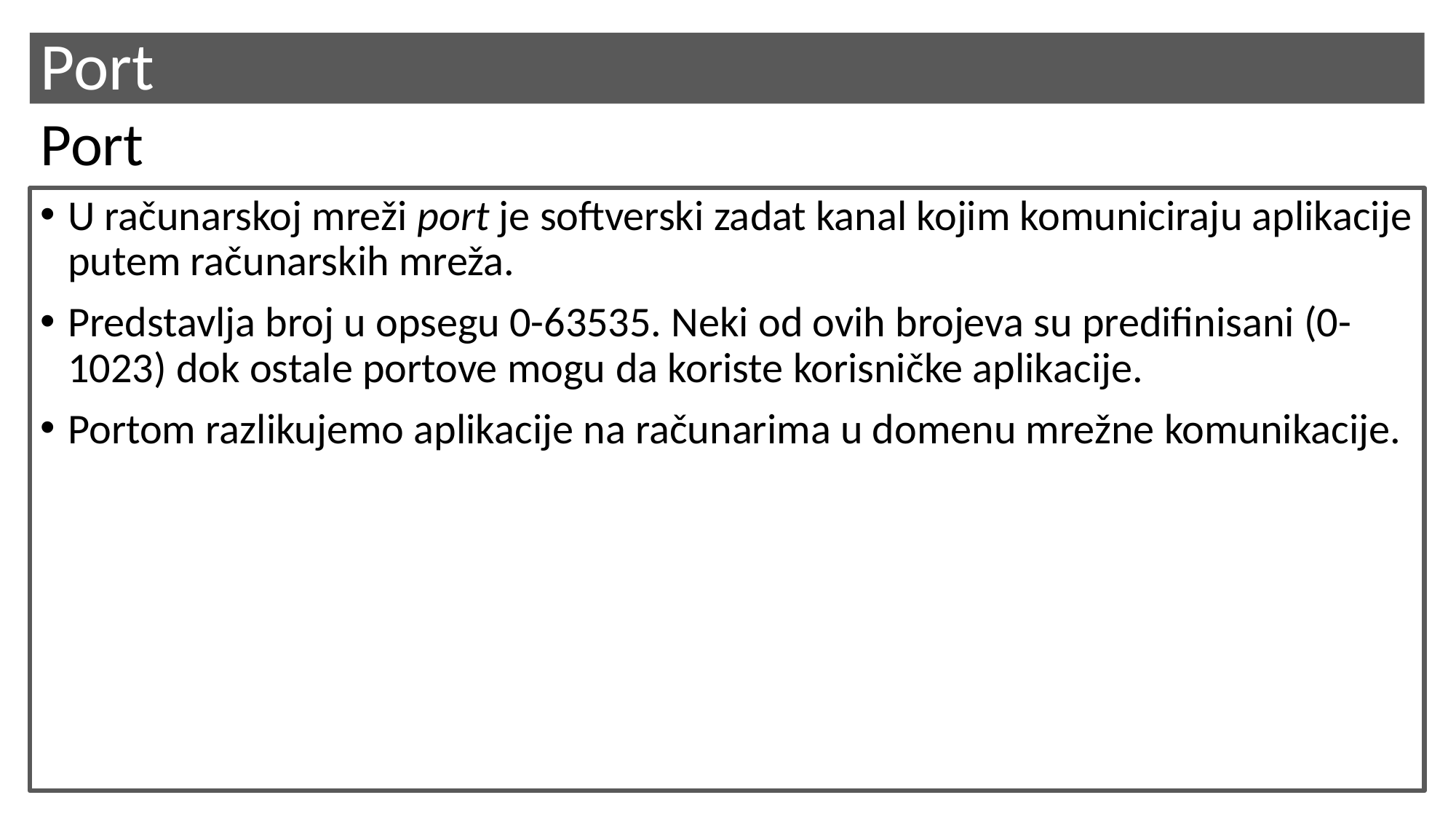

# Port
Port
U računarskoj mreži port je softverski zadat kanal kojim komuniciraju aplikacije putem računarskih mreža.
Predstavlja broj u opsegu 0-63535. Neki od ovih brojeva su predifinisani (0-1023) dok ostale portove mogu da koriste korisničke aplikacije.
Portom razlikujemo aplikacije na računarima u domenu mrežne komunikacije.